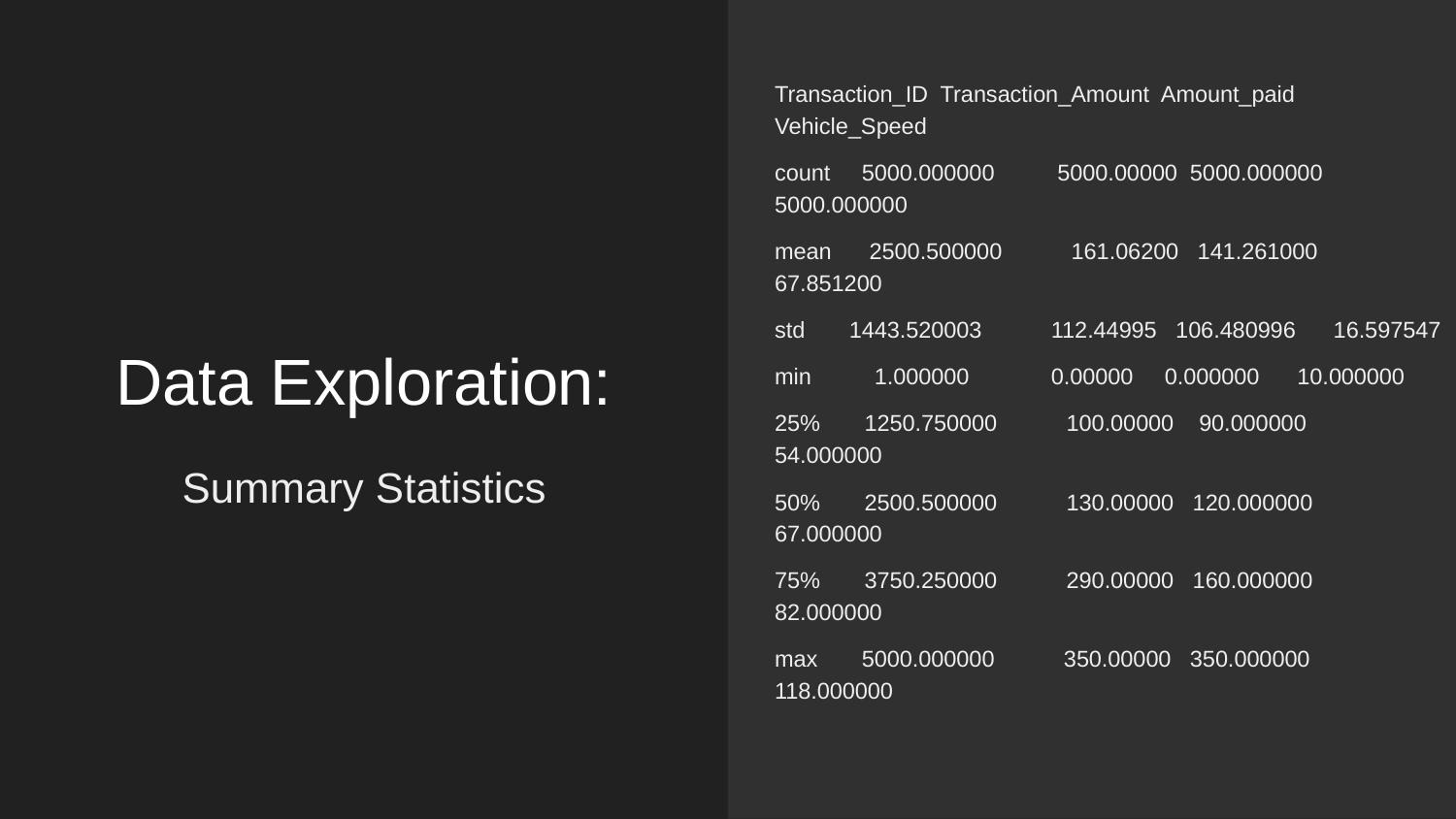

Transaction_ID  Transaction_Amount  Amount_paid  Vehicle_Speed
count     5000.000000          5000.00000  5000.000000    5000.000000
mean      2500.500000           161.06200   141.261000      67.851200
std       1443.520003           112.44995   106.480996      16.597547
min          1.000000             0.00000     0.000000      10.000000
25%       1250.750000           100.00000    90.000000      54.000000
50%       2500.500000           130.00000   120.000000      67.000000
75%       3750.250000           290.00000   160.000000      82.000000
max       5000.000000           350.00000   350.000000     118.000000

# Data Exploration:
Summary Statistics